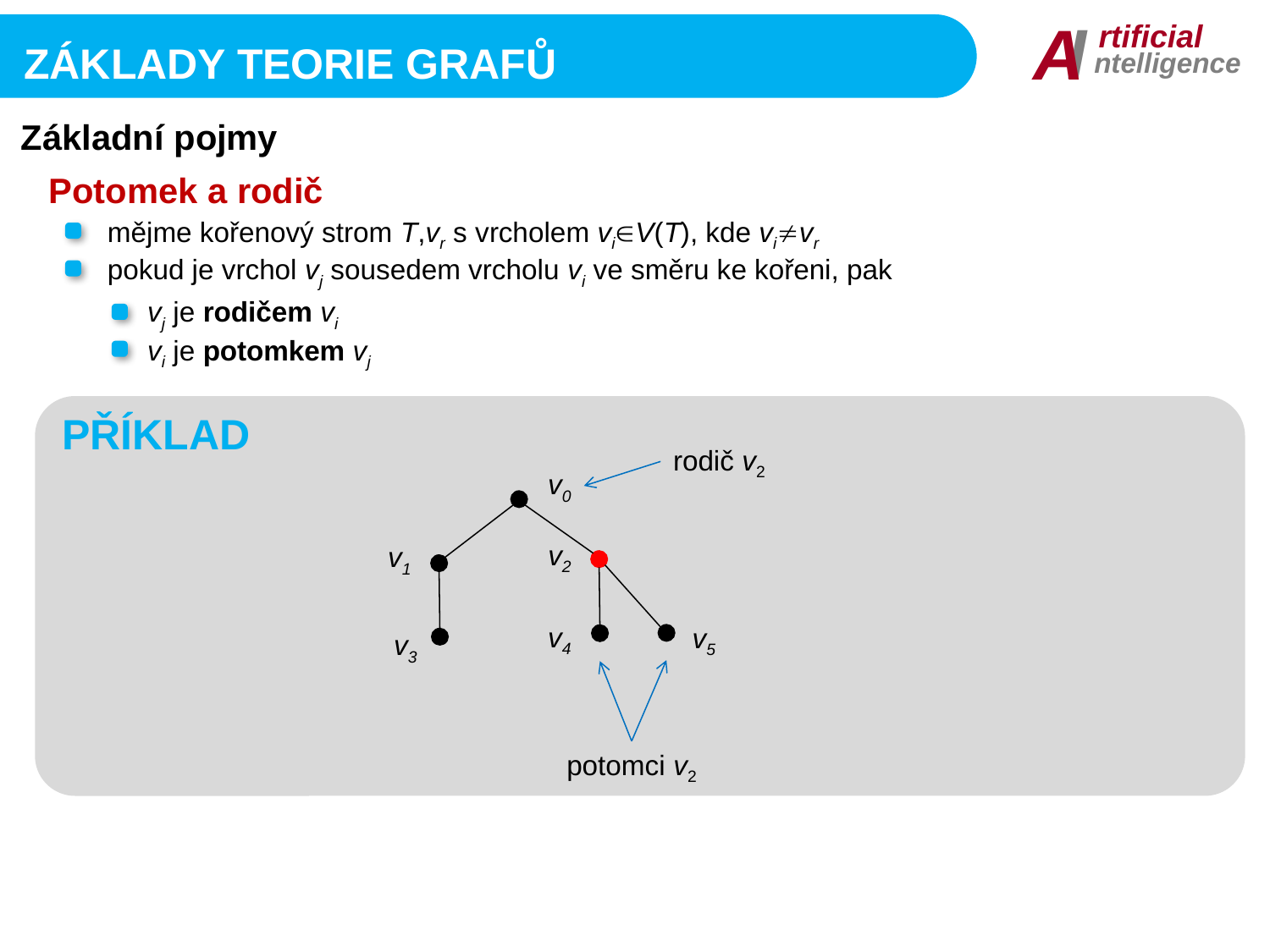

I
A
rtificial
ntelligence

Základy Teorie grafů
Základní pojmy
Potomek a rodič
mějme kořenový strom T,vr s vrcholem vi∈V(T), kde vi≠vr

pokud je vrchol vj sousedem vrcholu vi ve směru ke kořeni, pak

vj je rodičem vi

vi je potomkem vj

PŘÍKLAD
rodič v2
v0

v2
v1

v4
v5
v3

potomci v2